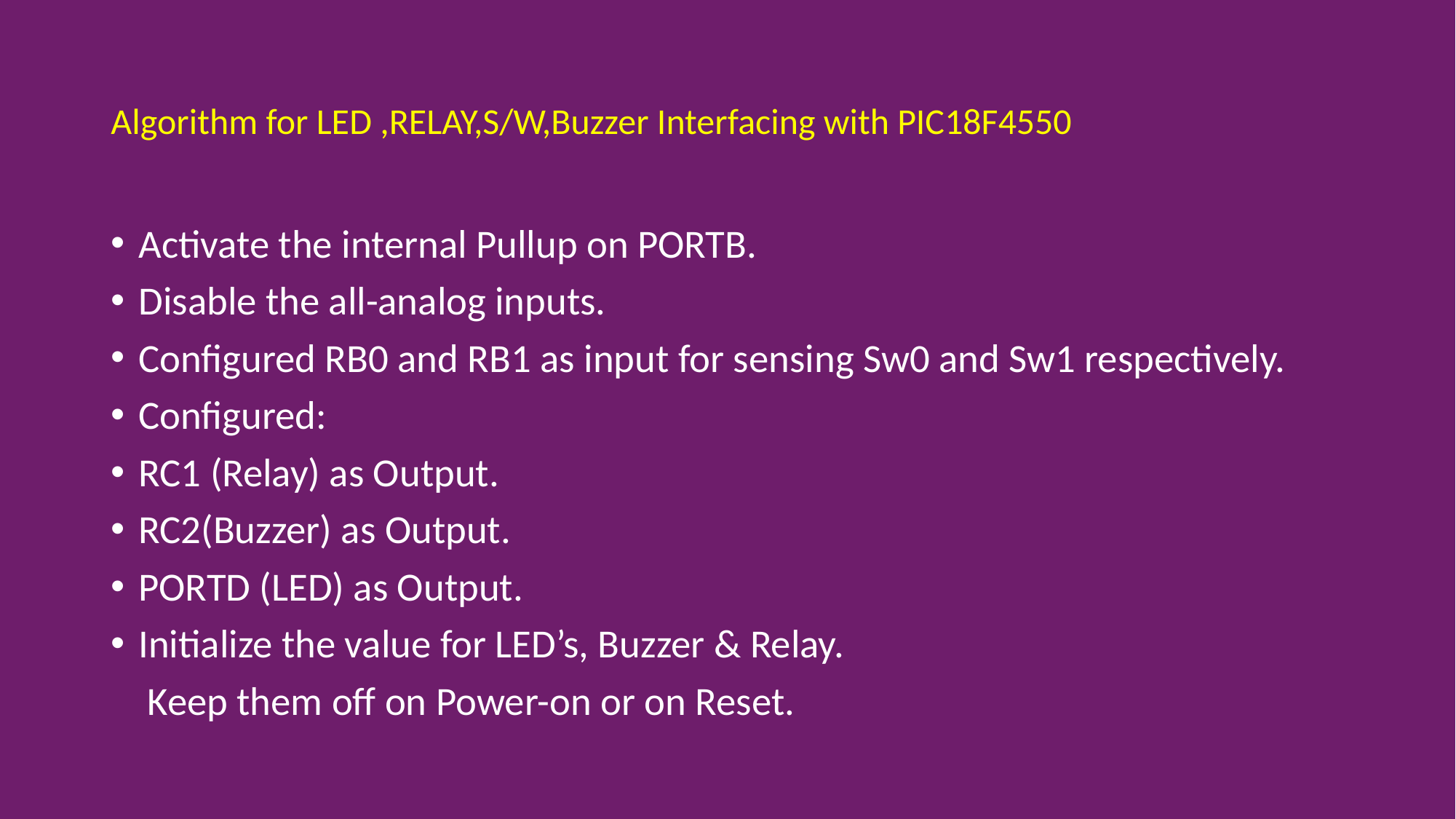

# Algorithm for LED ,RELAY,S/W,Buzzer Interfacing with PIC18F4550
Activate the internal Pullup on PORTB.
Disable the all-analog inputs.
Configured RB0 and RB1 as input for sensing Sw0 and Sw1 respectively.
Configured:
RC1 (Relay) as Output.
RC2(Buzzer) as Output.
PORTD (LED) as Output.
Initialize the value for LED’s, Buzzer & Relay.
    Keep them off on Power-on or on Reset.